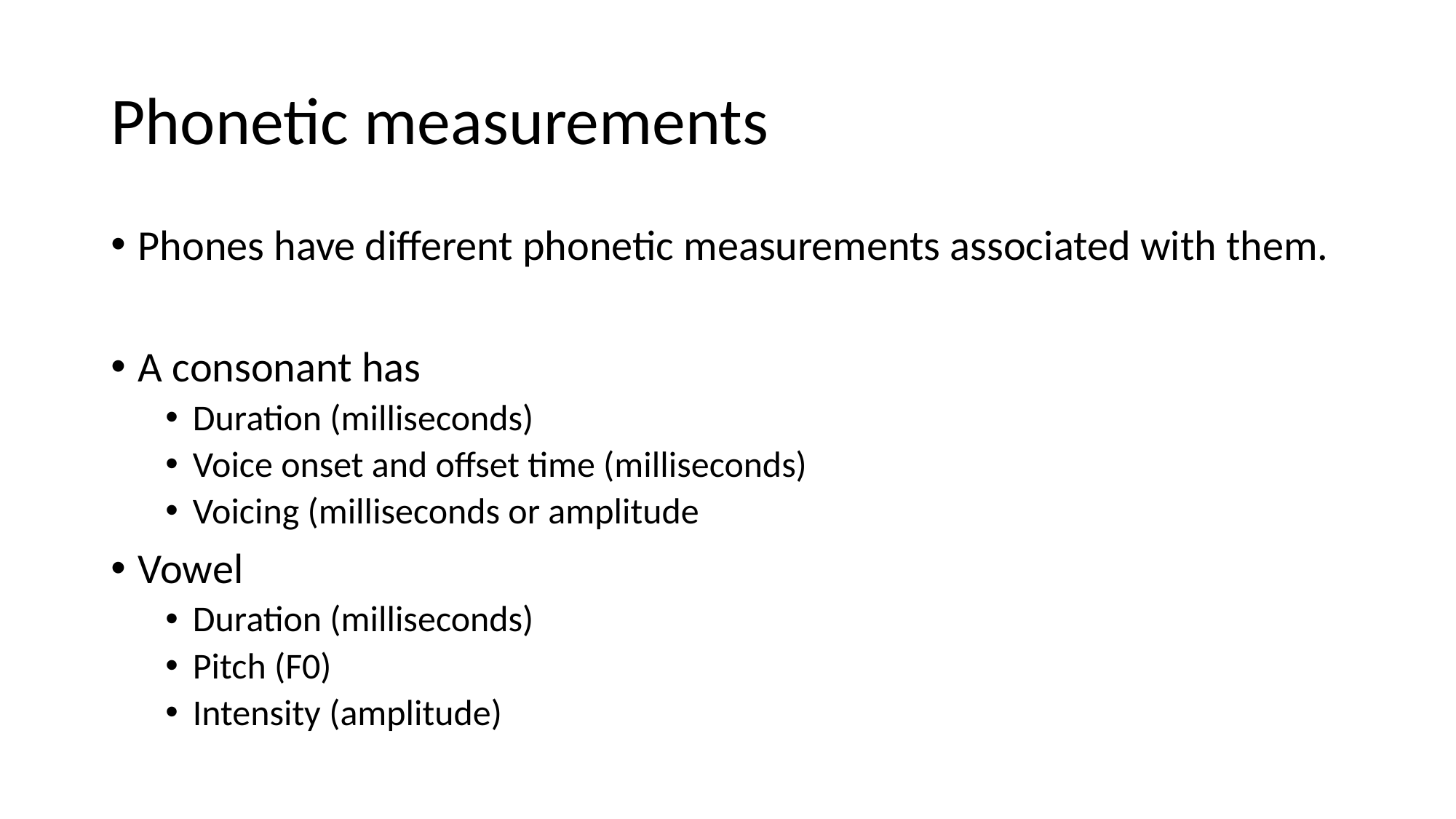

# Phonetic measurements
Phones have different phonetic measurements associated with them.

A consonant has
Duration (milliseconds)
Voice onset and offset time (milliseconds)
Voicing (milliseconds or amplitude
Vowel
Duration (milliseconds)
Pitch (F0)
Intensity (amplitude)